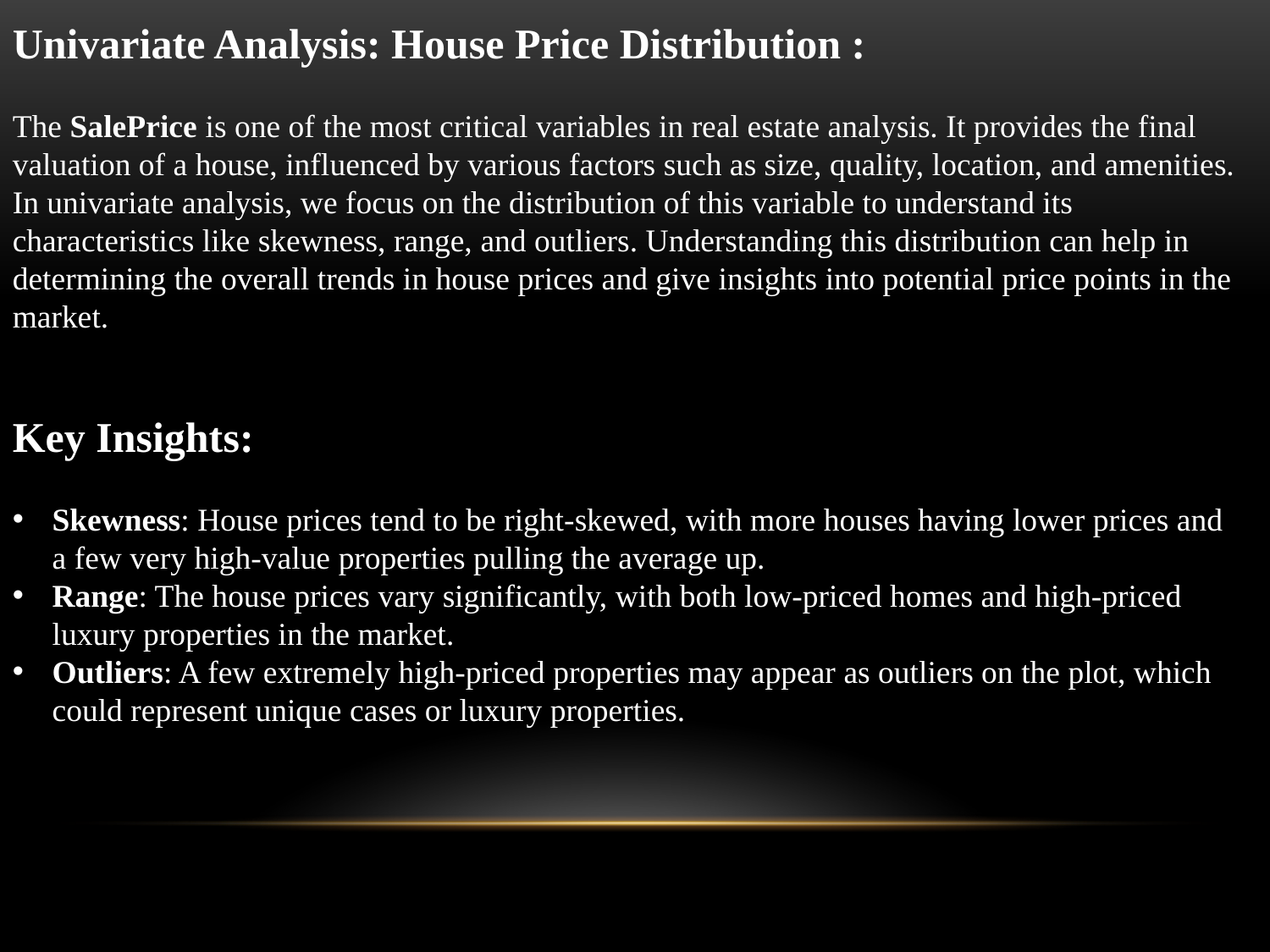

Univariate Analysis: House Price Distribution :

The SalePrice is one of the most critical variables in real estate analysis. It provides the final valuation of a house, influenced by various factors such as size, quality, location, and amenities. In univariate analysis, we focus on the distribution of this variable to understand its characteristics like skewness, range, and outliers. Understanding this distribution can help in determining the overall trends in house prices and give insights into potential price points in the market.

Key Insights:

Skewness: House prices tend to be right-skewed, with more houses having lower prices and a few very high-value properties pulling the average up.
Range: The house prices vary significantly, with both low-priced homes and high-priced luxury properties in the market.
Outliers: A few extremely high-priced properties may appear as outliers on the plot, which could represent unique cases or luxury properties.